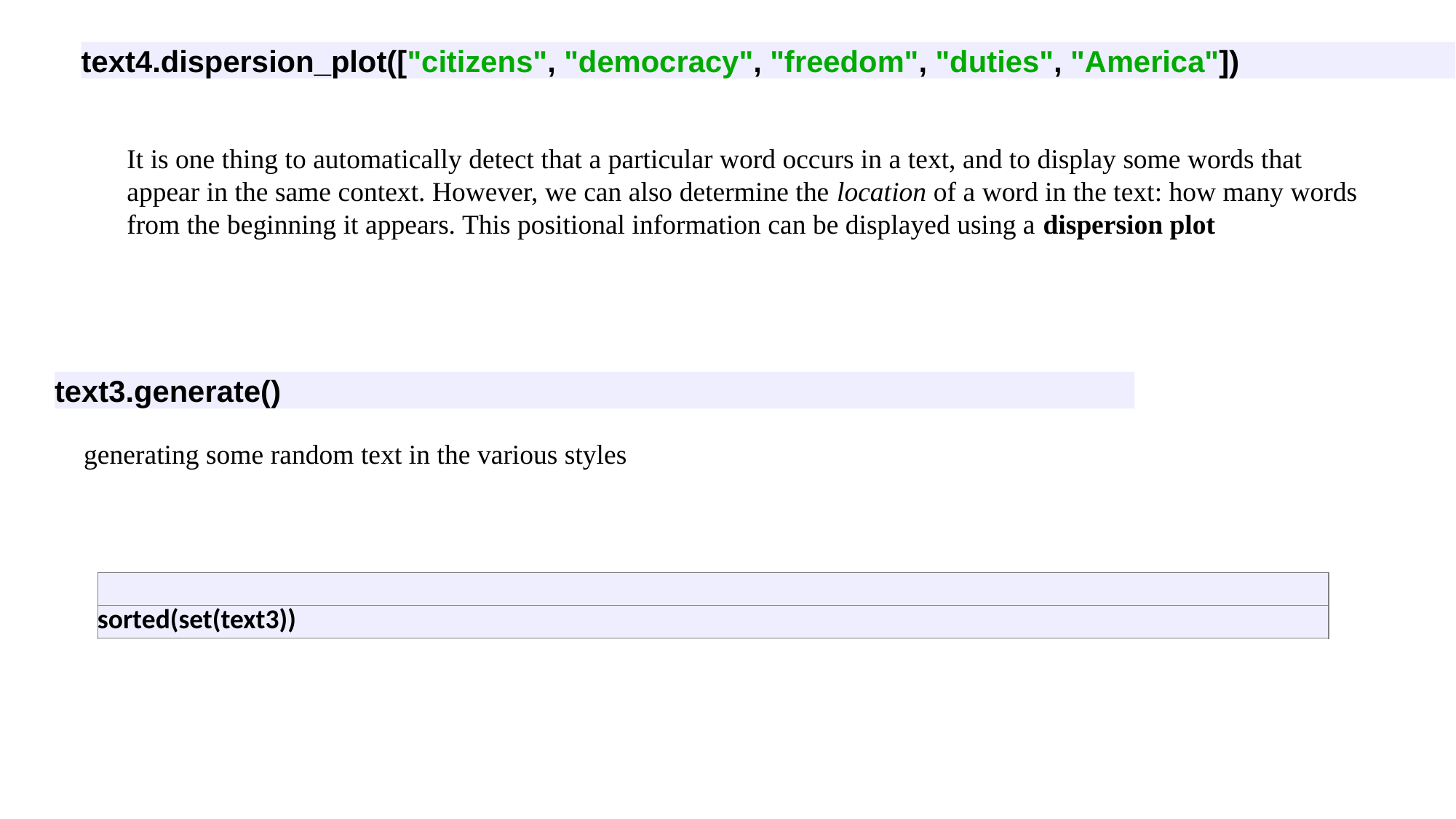

text4.dispersion_plot(["citizens", "democracy", "freedom", "duties", "America"])
It is one thing to automatically detect that a particular word occurs in a text, and to display some words that appear in the same context. However, we can also determine the location of a word in the text: how many words from the beginning it appears. This positional information can be displayed using a dispersion plot
text3.generate()
 generating some random text in the various styles
|  |
| --- |
| sorted(set(text3)) |